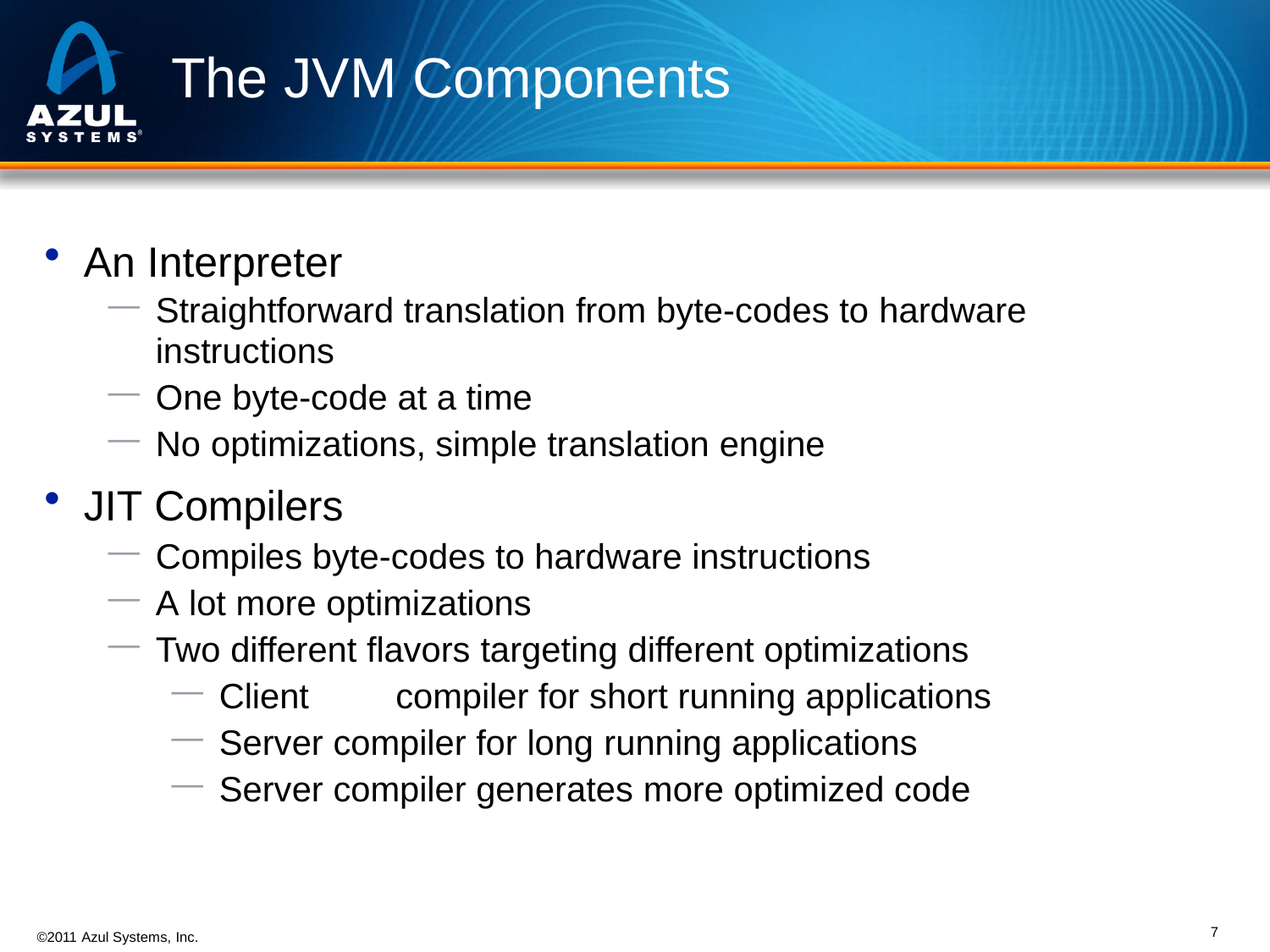

# The JVM Components
An Interpreter
Straightforward translation from byte-codes to hardware
instructions
One byte-code at a time
No optimizations, simple translation engine
JIT Compilers
Compiles byte-codes to hardware instructions
A lot more optimizations
Two different flavors targeting different optimizations
Client	compiler for short running applications
Server compiler for long running applications
Server compiler generates more optimized code
7
©2011 Azul Systems, Inc.